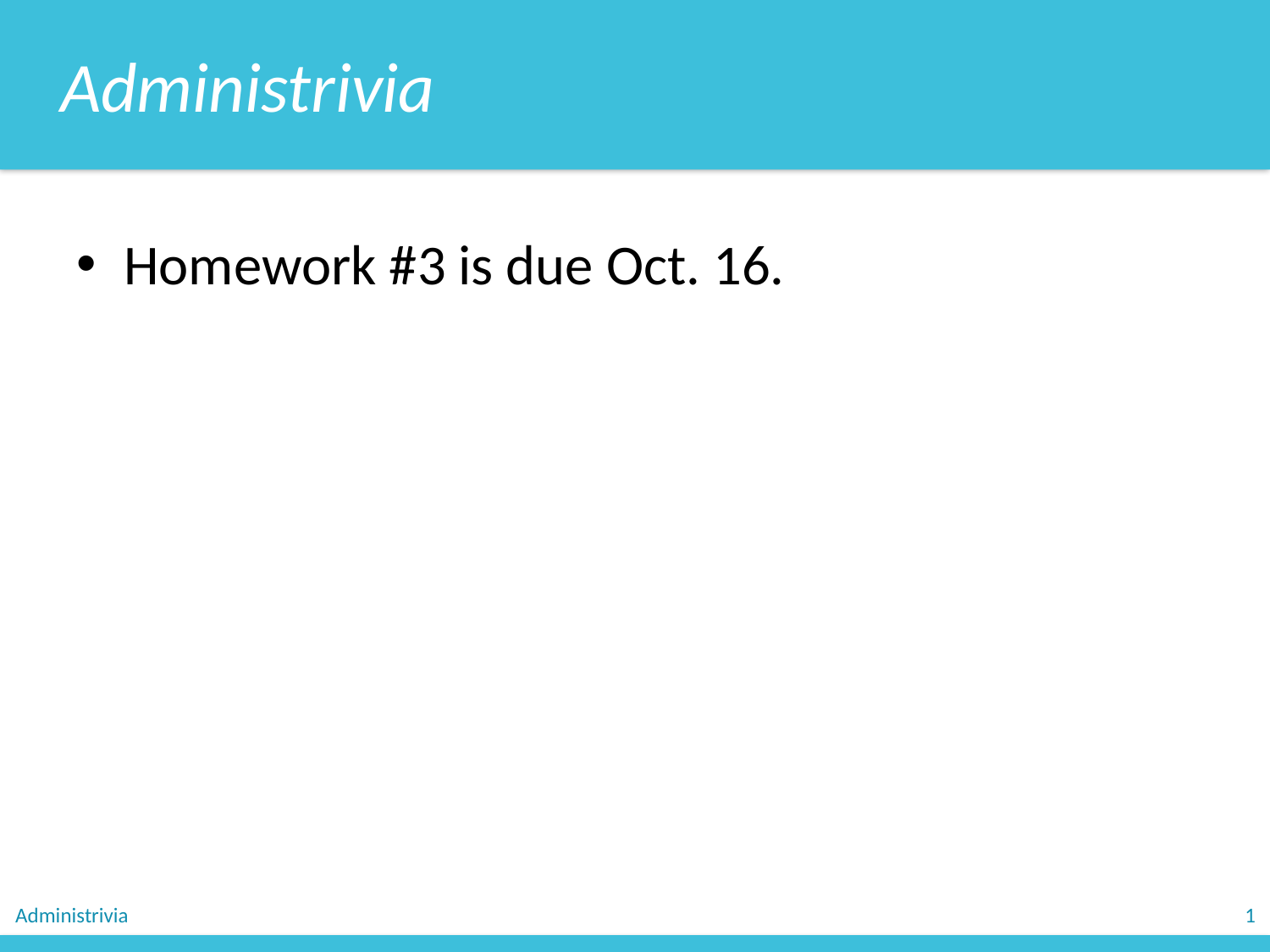

Administrivia
Homework #3 is due Oct. 16.
Administrivia
1